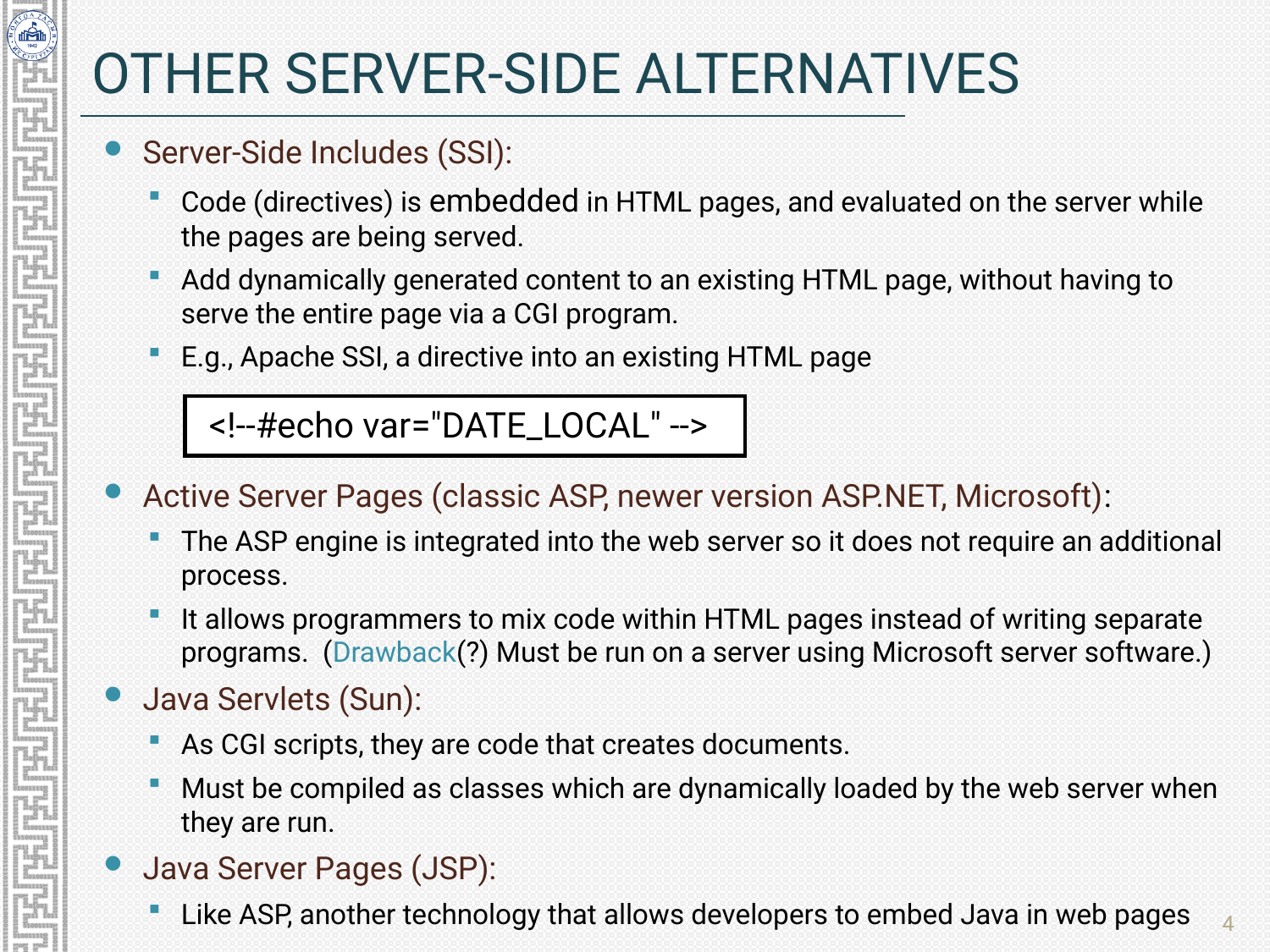

# Other server-side alternatives
Server-Side Includes (SSI):
Code (directives) is embedded in HTML pages, and evaluated on the server while the pages are being served.
Add dynamically generated content to an existing HTML page, without having to serve the entire page via a CGI program.
E.g., Apache SSI, a directive into an existing HTML page

Active Server Pages (classic ASP, newer version ASP.NET, Microsoft):
The ASP engine is integrated into the web server so it does not require an additional process.
It allows programmers to mix code within HTML pages instead of writing separate programs.  (Drawback(?) Must be run on a server using Microsoft server software.)
Java Servlets (Sun):
As CGI scripts, they are code that creates documents.
Must be compiled as classes which are dynamically loaded by the web server when they are run.
Java Server Pages (JSP):
Like ASP, another technology that allows developers to embed Java in web pages

<!--#echo var="DATE_LOCAL" -->
4